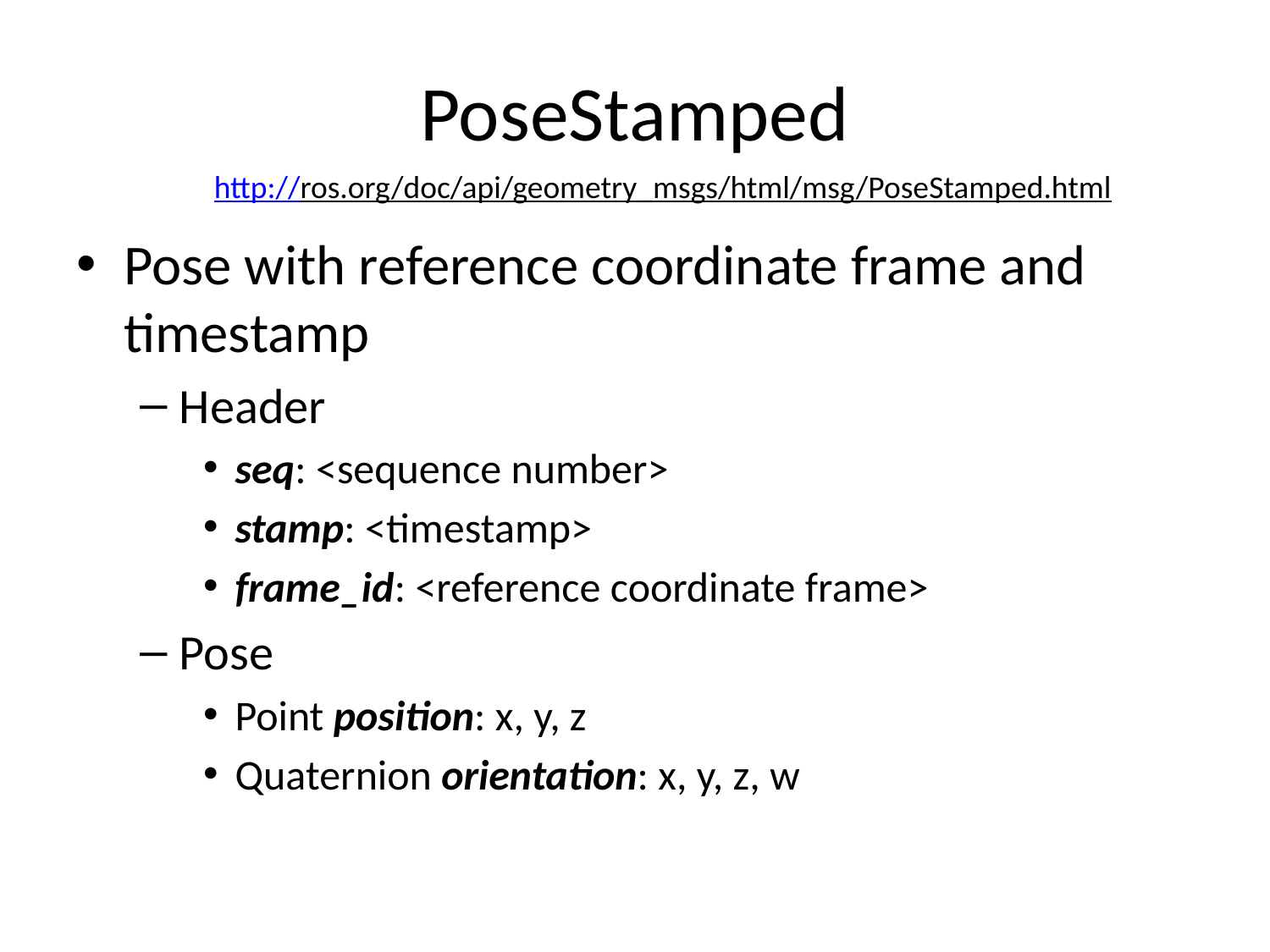

# PoseStamped
http://ros.org/doc/api/geometry_msgs/html/msg/PoseStamped.html
Pose with reference coordinate frame and timestamp
Header
seq: <sequence number>
stamp: <timestamp>
frame_id: <reference coordinate frame>
Pose
Point position: x, y, z
Quaternion orientation: x, y, z, w